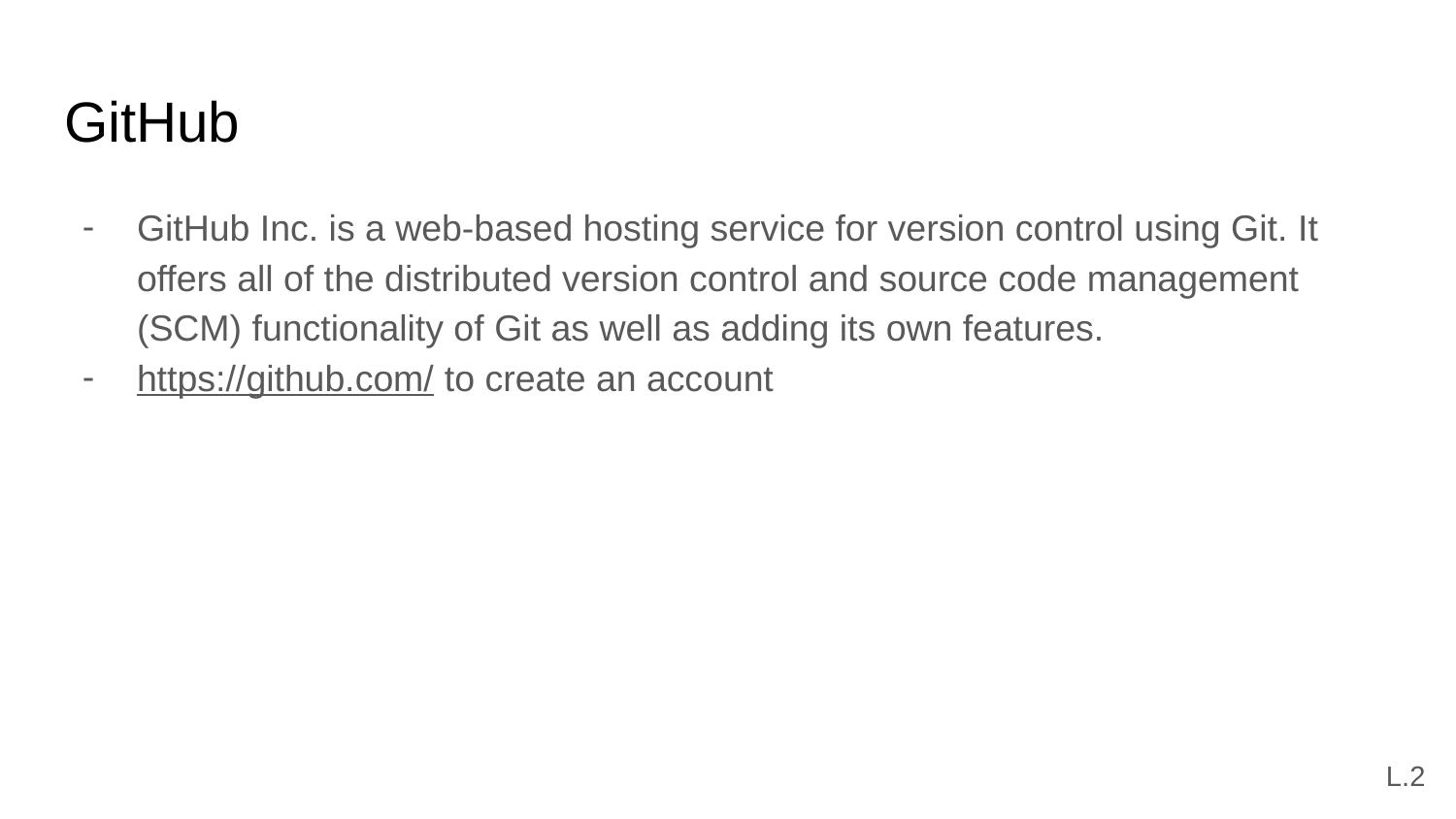

# GitHub
GitHub Inc. is a web-based hosting service for version control using Git. It offers all of the distributed version control and source code management (SCM) functionality of Git as well as adding its own features.
https://github.com/ to create an account

L.2